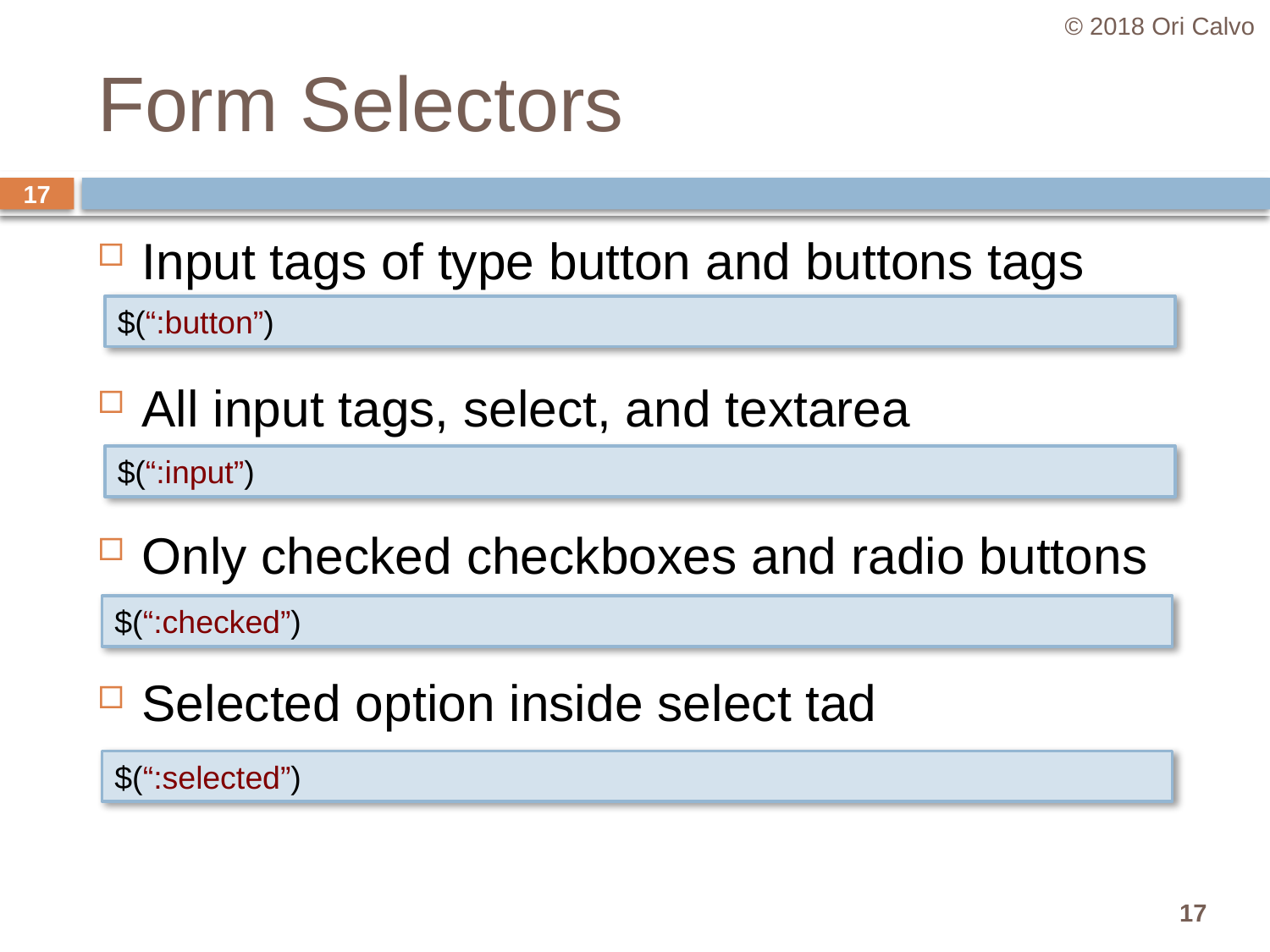

© 2018 Ori Calvo
# Form Selectors
17
Input tags of type button and buttons tags

All input tags, select, and textarea

Only checked checkboxes and radio buttons

Selected option inside select tad

$(“:button”)
$(“:input”)
$(“:checked”)
$(“:selected”)